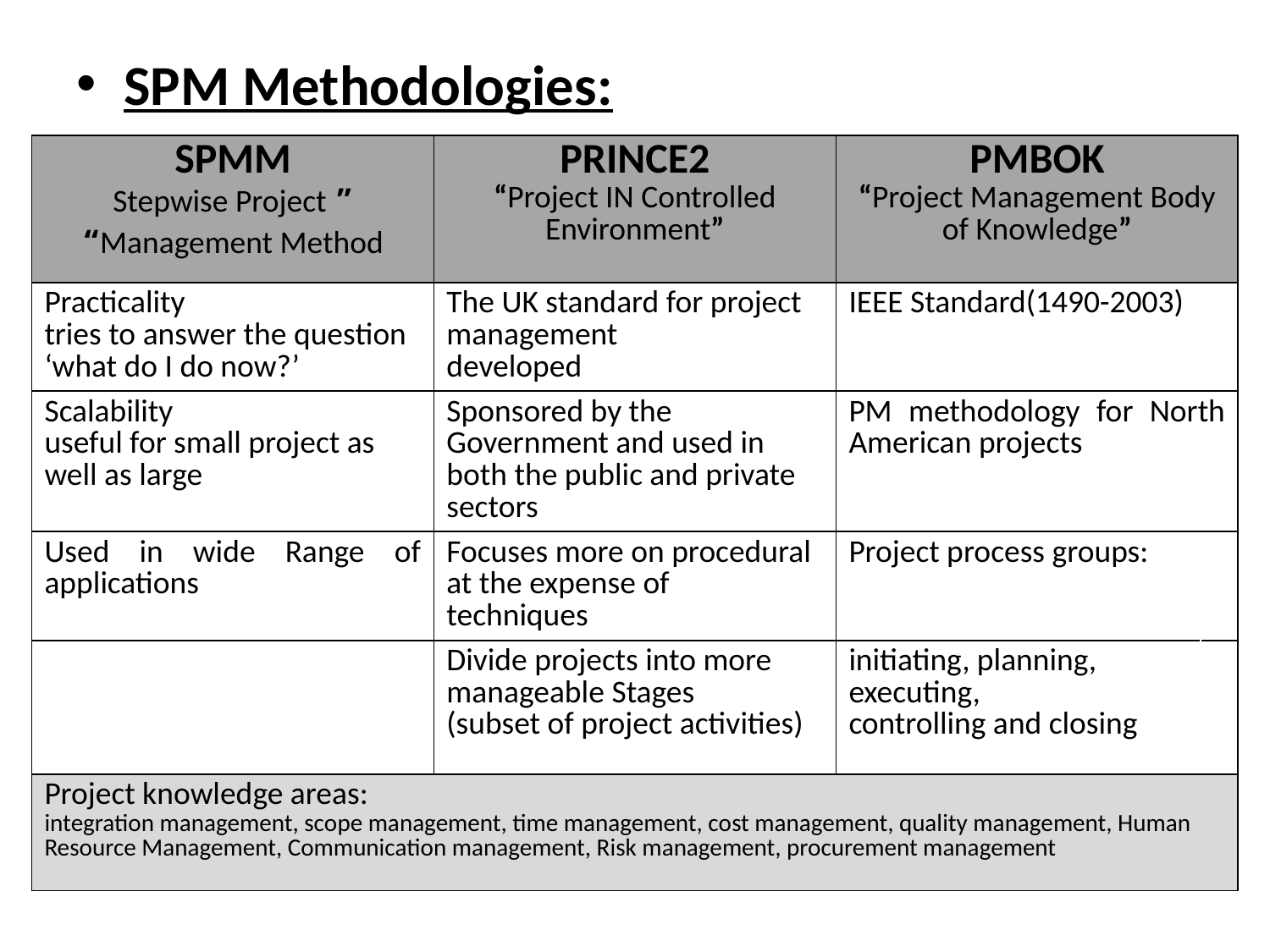

SPM Methodologies:
| SPMM ” Stepwise Project Management Method“ | PRINCE2 “Project IN Controlled Environment” | PMBOK “Project Management Body of Knowledge” |  |
| --- | --- | --- | --- |
| Practicality tries to answer the question ‘what do I do now?’ | The UK standard for project management developed | IEEE Standard(1490-2003) |  |
| Scalability useful for small project as well as large | Sponsored by the Government and used in both the public and private sectors | PM methodology for North American projects |  |
| Used in wide Range of applications | Focuses more on procedural at the expense of techniques | Project process groups: |  |
|  | Divide projects into more manageable Stages (subset of project activities) | initiating, planning, executing, controlling and closing |  |
| Project knowledge areas: integration management, scope management, time management, cost management, quality management, Human Resource Management, Communication management, Risk management, procurement management |  |  |  |